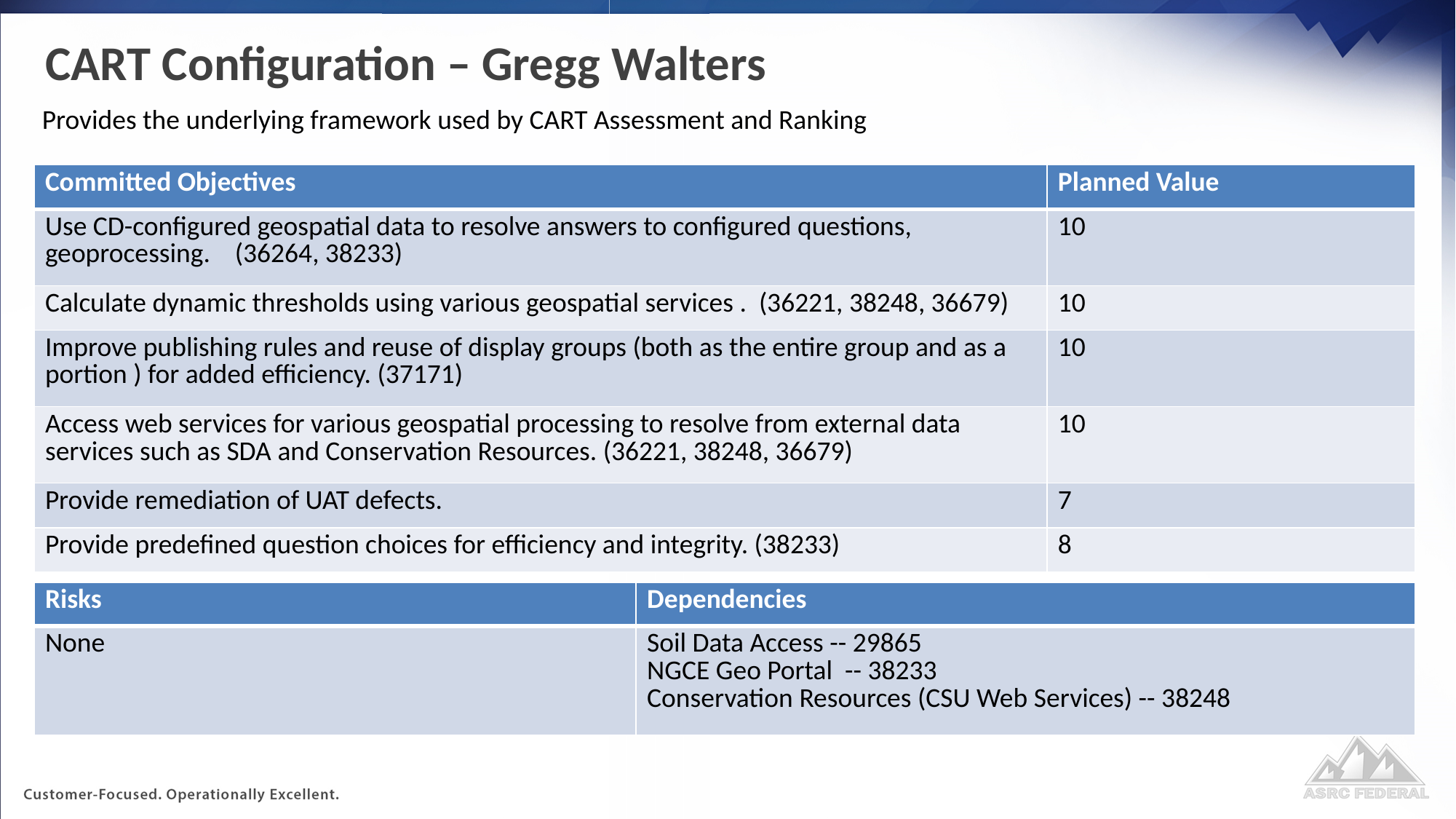

# CART Configuration – Gregg Walters
Provides the underlying framework used by CART Assessment and Ranking
| Committed Objectives | Planned Value |
| --- | --- |
| Use CD-configured geospatial data to resolve answers to configured questions, geoprocessing. (36264, 38233) | 10 |
| Calculate dynamic thresholds using various geospatial services . (36221, 38248, 36679) | 10 |
| Improve publishing rules and reuse of display groups (both as the entire group and as a portion ) for added efficiency. (37171) | 10 |
| Access web services for various geospatial processing to resolve from external data services such as SDA and Conservation Resources. (36221, 38248, 36679) | 10 |
| Provide remediation of UAT defects. | 7 |
| Provide predefined question choices for efficiency and integrity. (38233) | 8 |
| Risks | Dependencies |
| --- | --- |
| None | Soil Data Access -- 29865 NGCE Geo Portal -- 38233 Conservation Resources (CSU Web Services) -- 38248 |